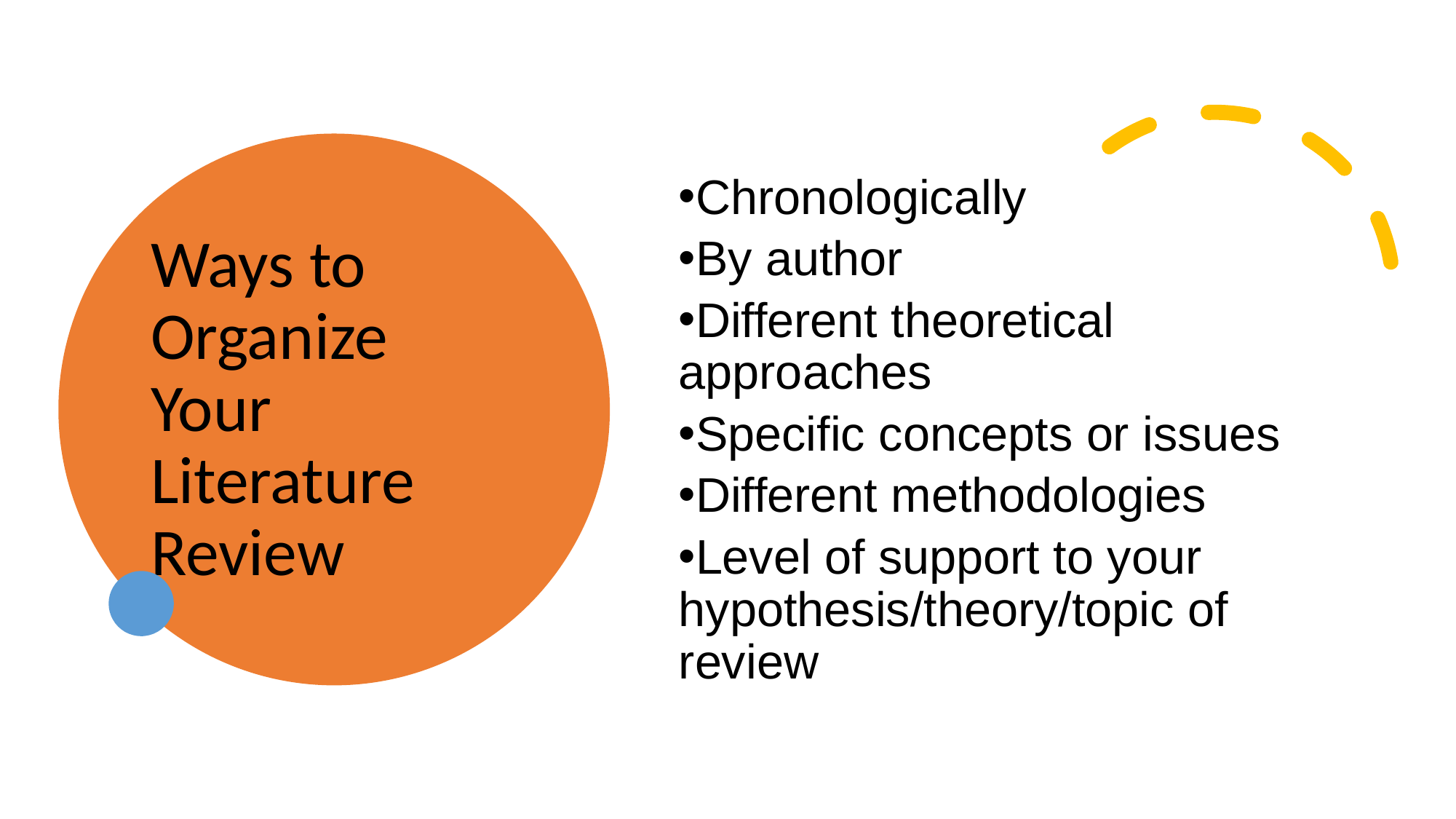

Ways to Organize Your Literature Review
Chronologically
By author
Different theoretical approaches
Specific concepts or issues
Different methodologies
Level of support to your hypothesis/theory/topic of review

Created by Tayo Alebiosu